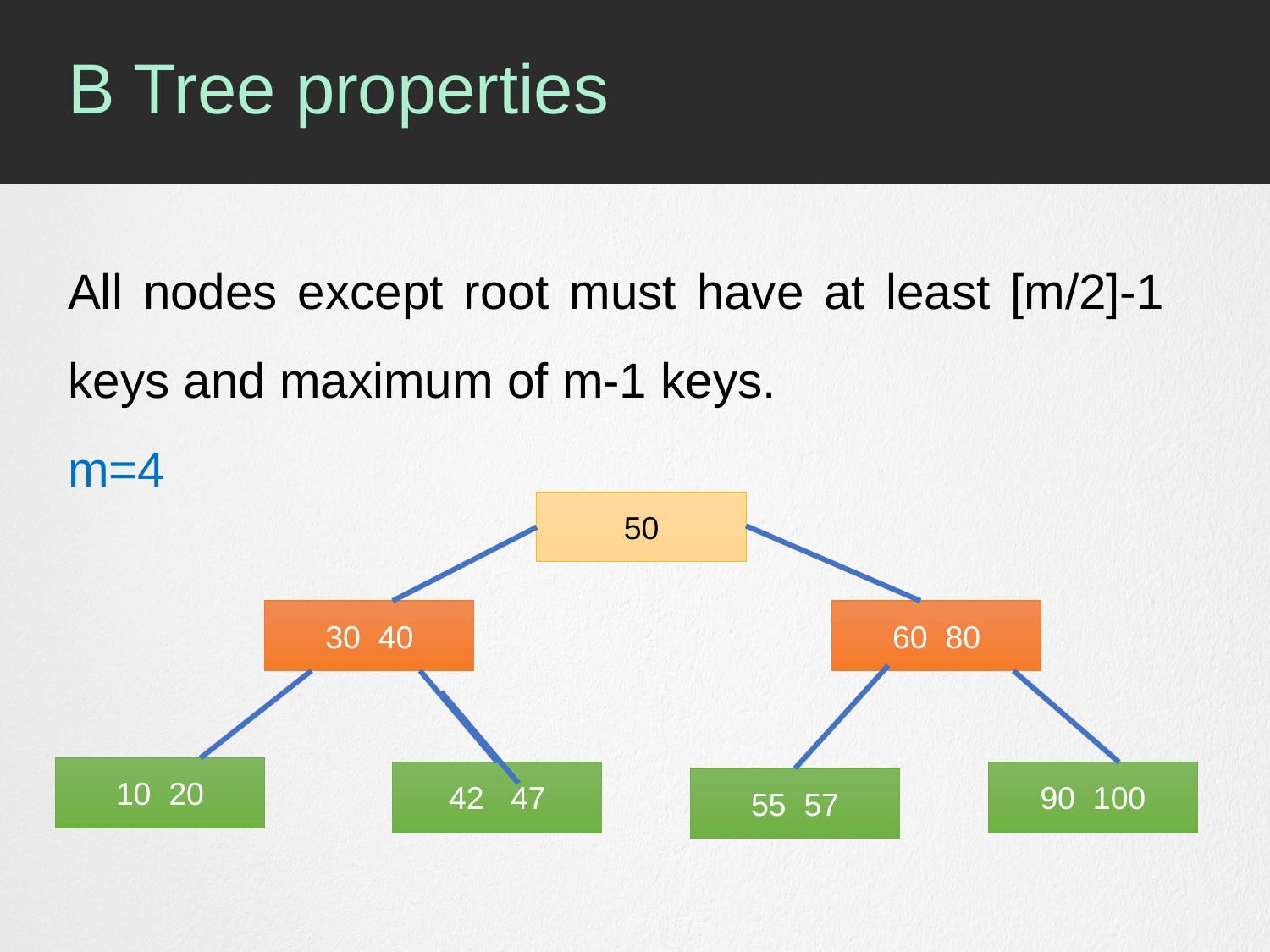

# B Tree properties
All nodes except root must have at least [m/2]-1 keys and maximum of m-1 keys.
m=4
50
30  40
60  80
10  20
42   47
90  100
55  57